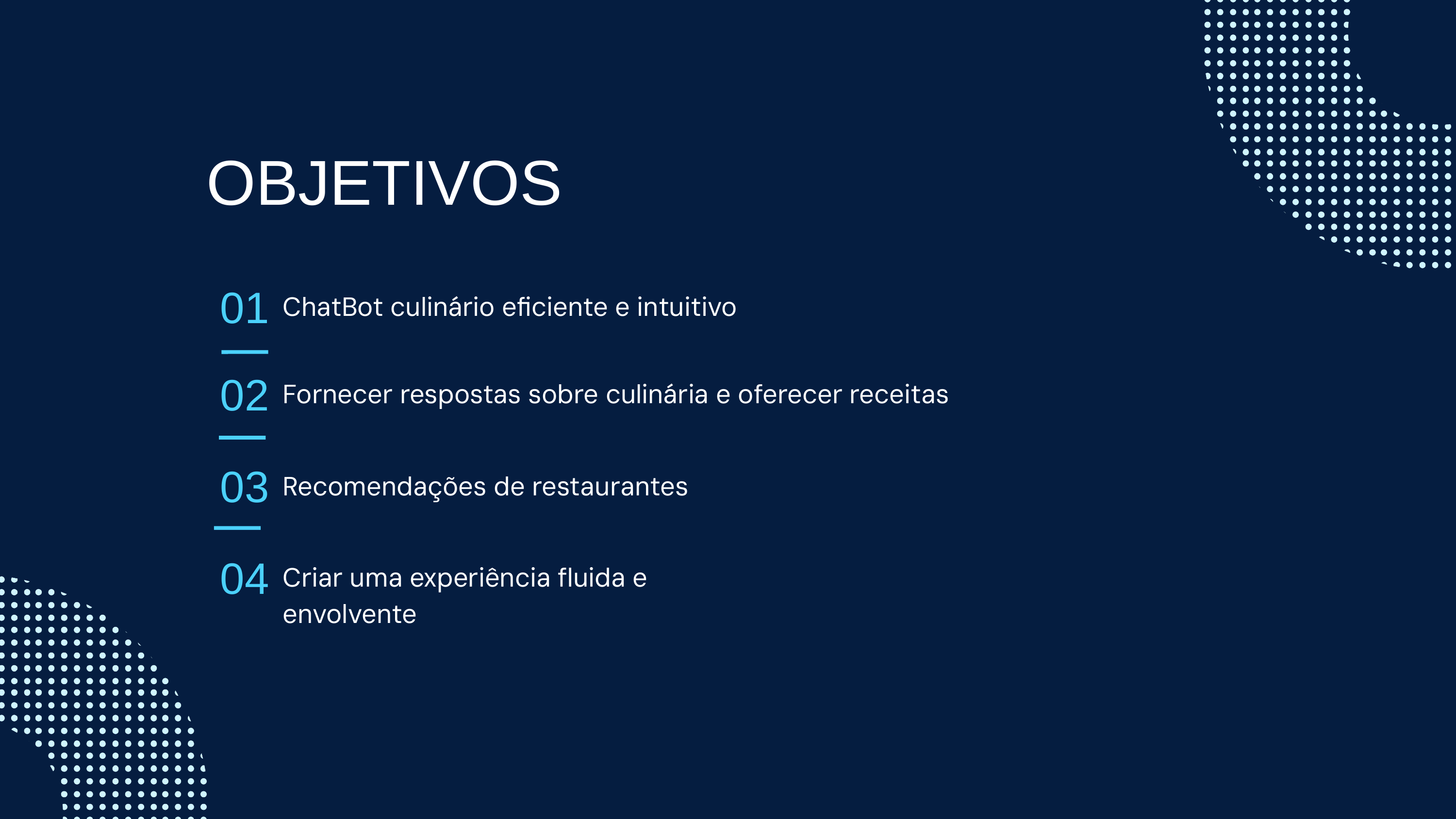

OBJETIVOS
01
ChatBot culinário eficiente e intuitivo

02
Fornecer respostas sobre culinária e oferecer receitas

03
Recomendações de restaurantes

04
Criar uma experiência fluida e envolvente